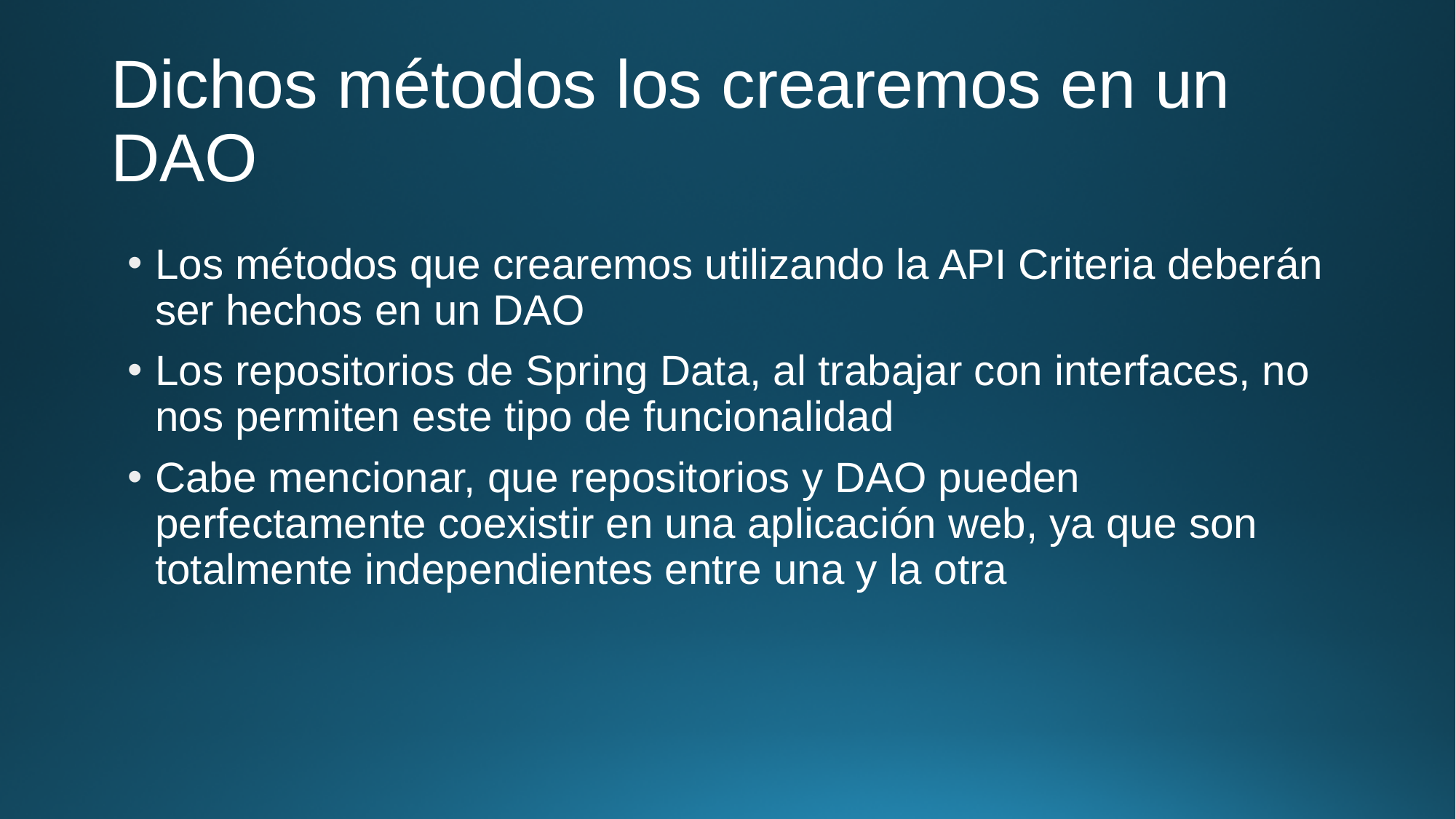

# Dichos métodos los crearemos en un DAO
Los métodos que crearemos utilizando la API Criteria deberán ser hechos en un DAO
Los repositorios de Spring Data, al trabajar con interfaces, no nos permiten este tipo de funcionalidad
Cabe mencionar, que repositorios y DAO pueden perfectamente coexistir en una aplicación web, ya que son totalmente independientes entre una y la otra